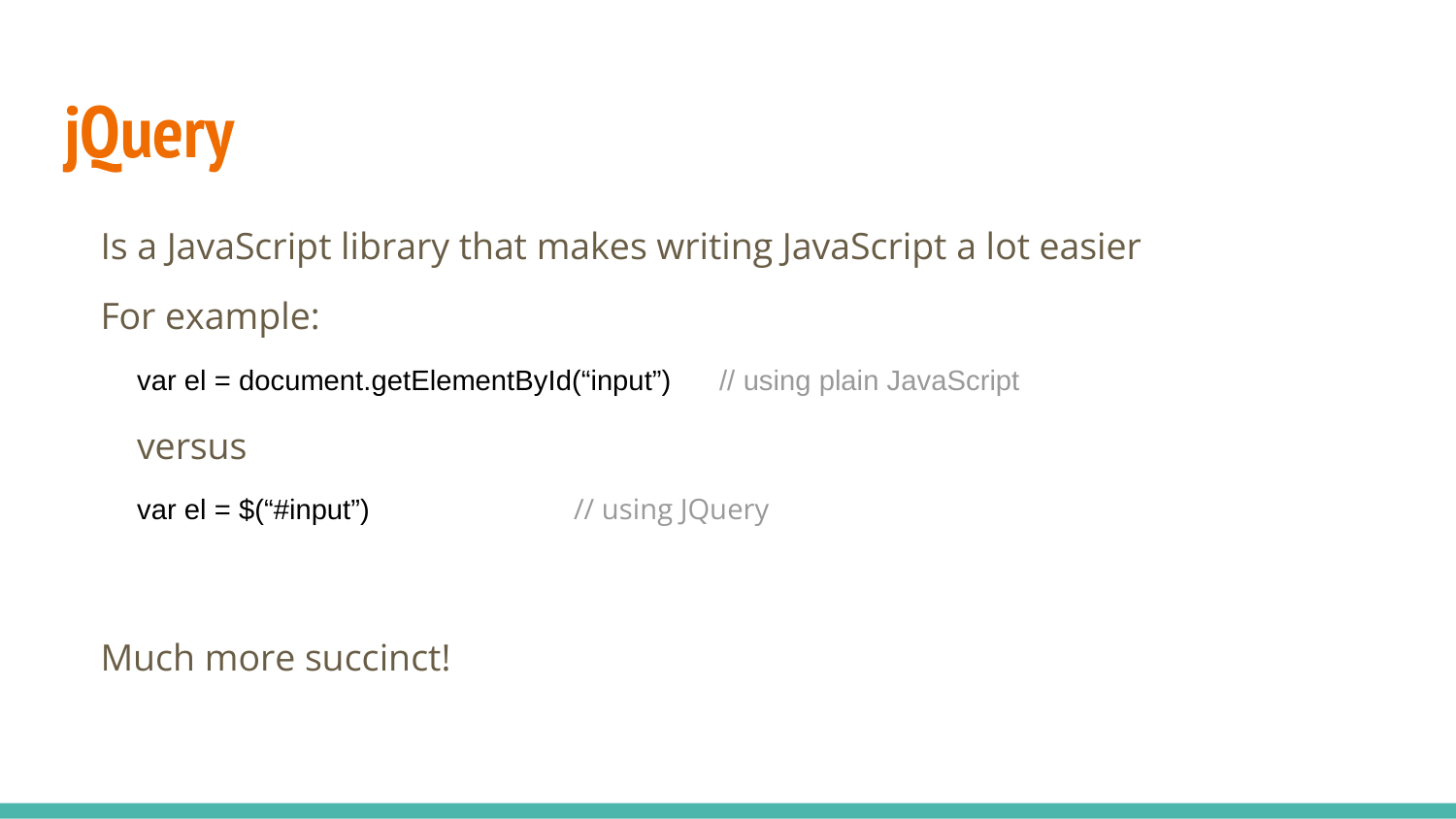

# jQuery
Is a JavaScript library that makes writing JavaScript a lot easier
For example:
	var el = document.getElementById(“input”)	// using plain JavaScript
	versus
	var el = $(“#input”)		// using JQuery

Much more succinct!